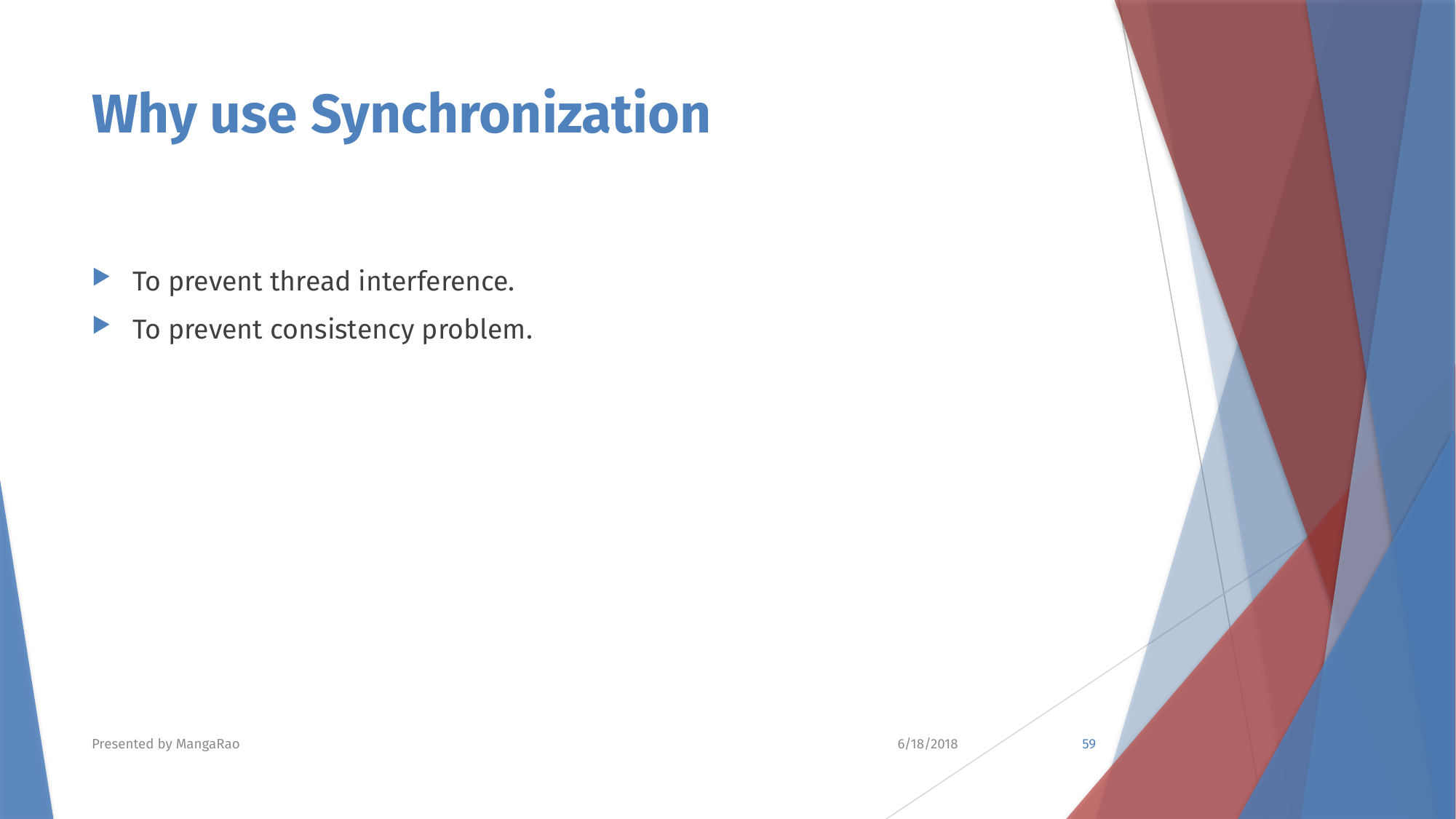

# Why use Synchronization
To prevent thread interference.
To prevent consistency problem.

Presented by MangaRao
6/18/2018
59